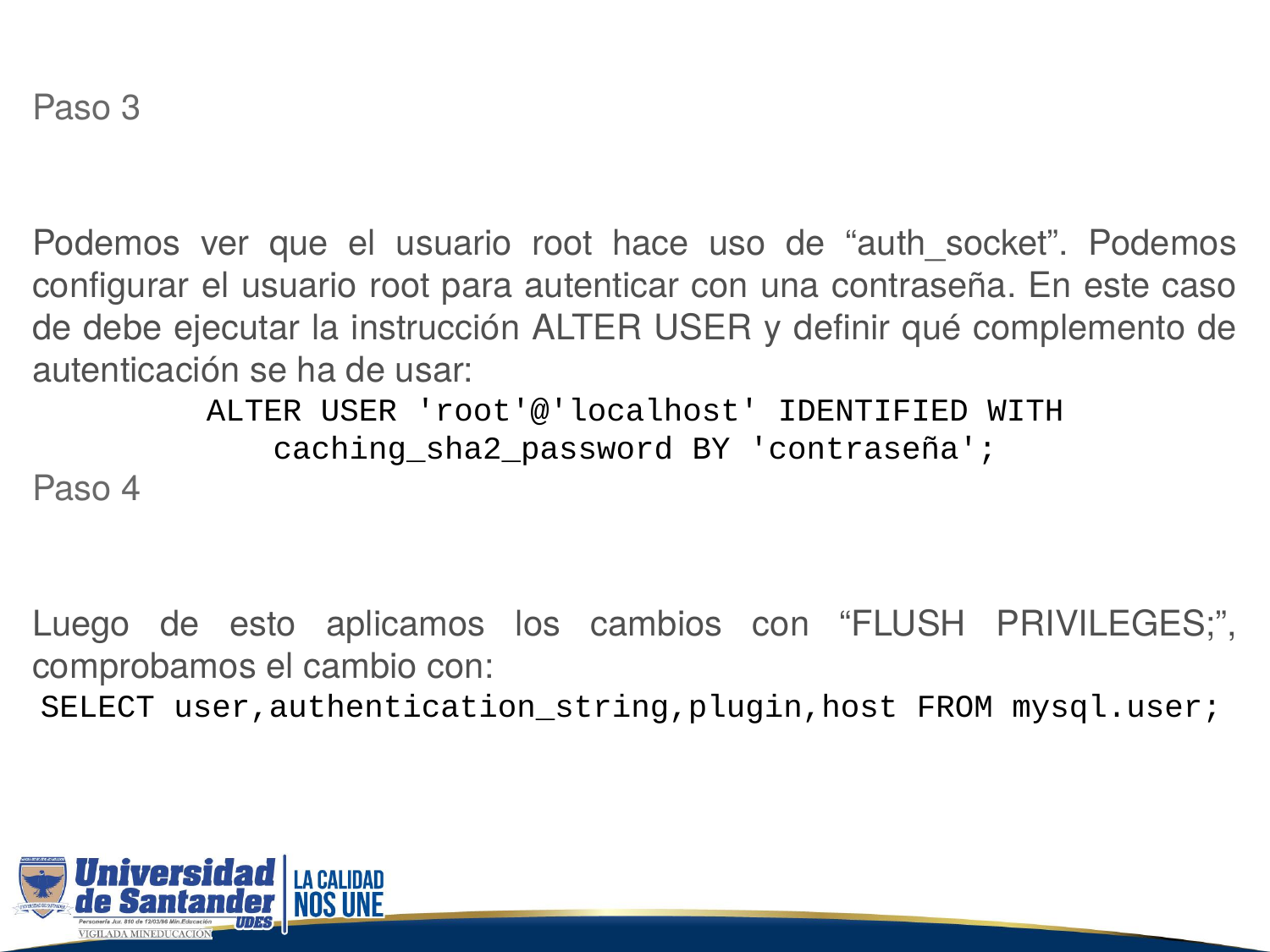

Paso 3
Podemos ver que el usuario root hace uso de “auth_socket”. Podemos configurar el usuario root para autenticar con una contraseña. En este caso de debe ejecutar la instrucción ALTER USER y definir qué complemento de autenticación se ha de usar:
ALTER USER 'root'@'localhost' IDENTIFIED WITH caching_sha2_password BY 'contraseña';
Paso 4
Luego de esto aplicamos los cambios con “FLUSH PRIVILEGES;”, comprobamos el cambio con:
SELECT user,authentication_string,plugin,host FROM mysql.user;